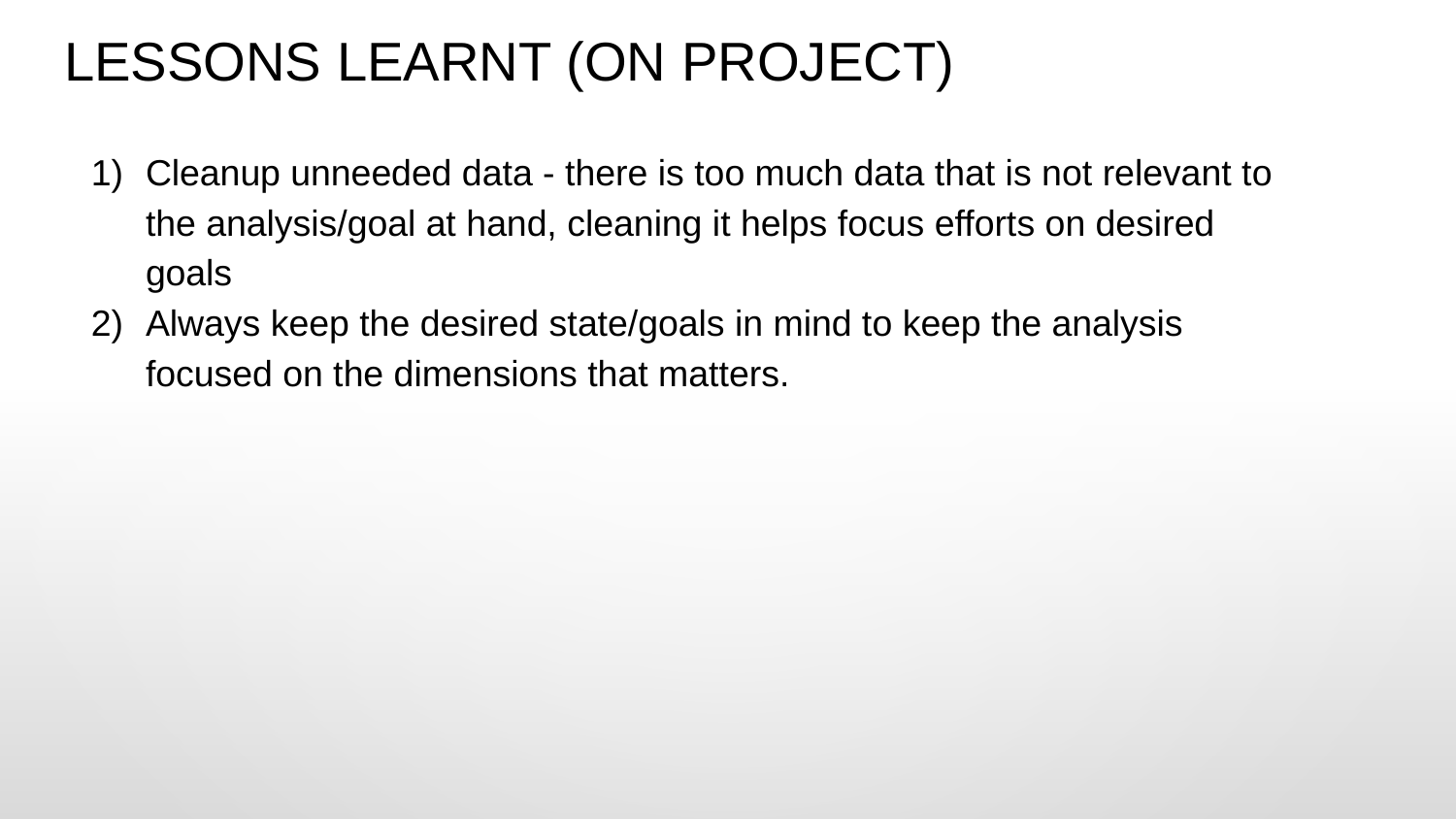

# LESSONS LEARNT (on project)
Cleanup unneeded data - there is too much data that is not relevant to the analysis/goal at hand, cleaning it helps focus efforts on desired goals
Always keep the desired state/goals in mind to keep the analysis focused on the dimensions that matters.